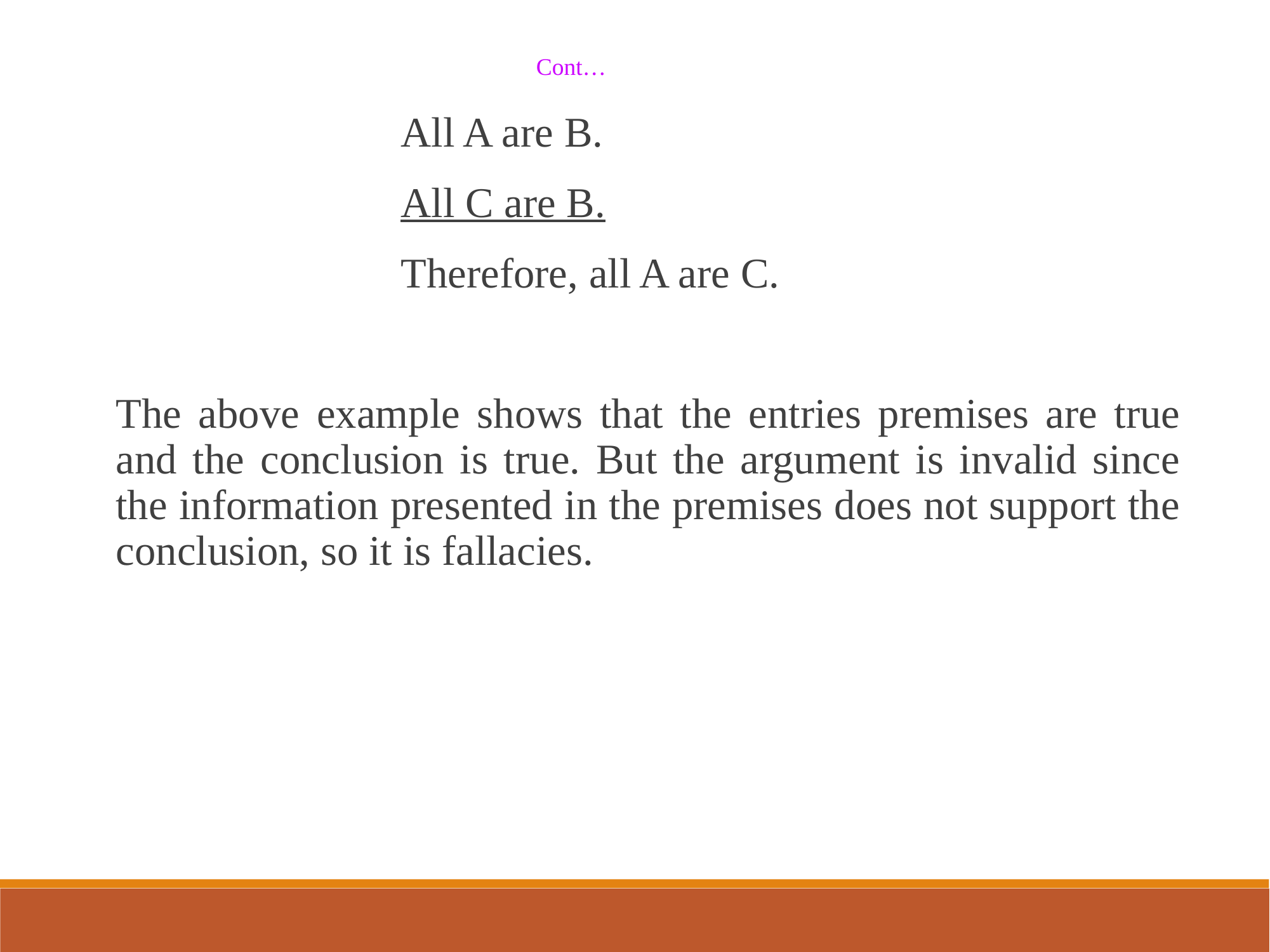

Cont…
                            All A are B.
                            All C are B.
                            Therefore, all A are C.

The above example shows that the entries premises are true and the conclusion is true. But the argument is invalid since the information presented in the premises does not support the conclusion, so it is fallacies.